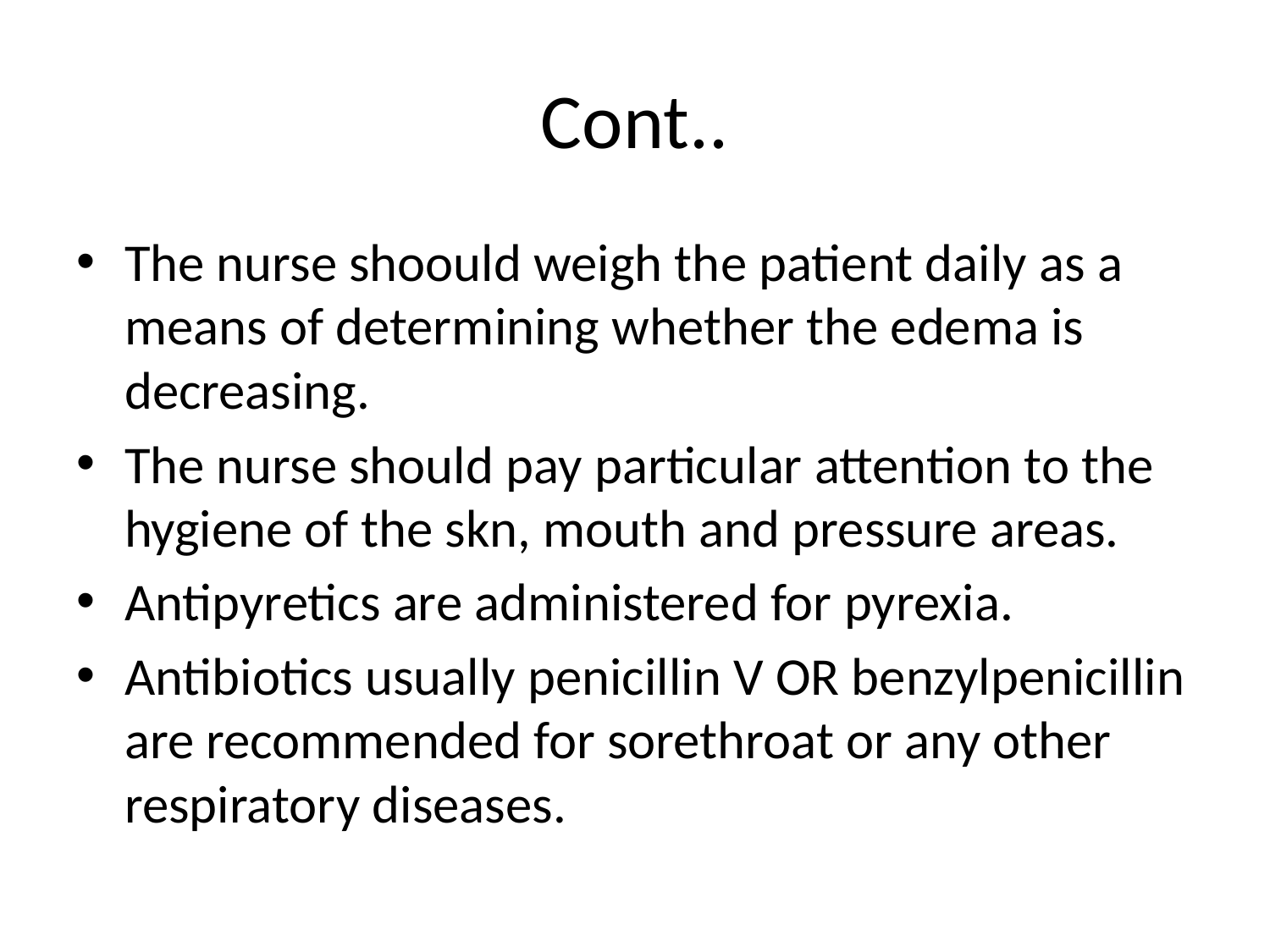

# Cont..
The nurse shoould weigh the patient daily as a means of determining whether the edema is decreasing.
The nurse should pay particular attention to the hygiene of the skn, mouth and pressure areas.
Antipyretics are administered for pyrexia.
Antibiotics usually penicillin V OR benzylpenicillin are recommended for sorethroat or any other respiratory diseases.